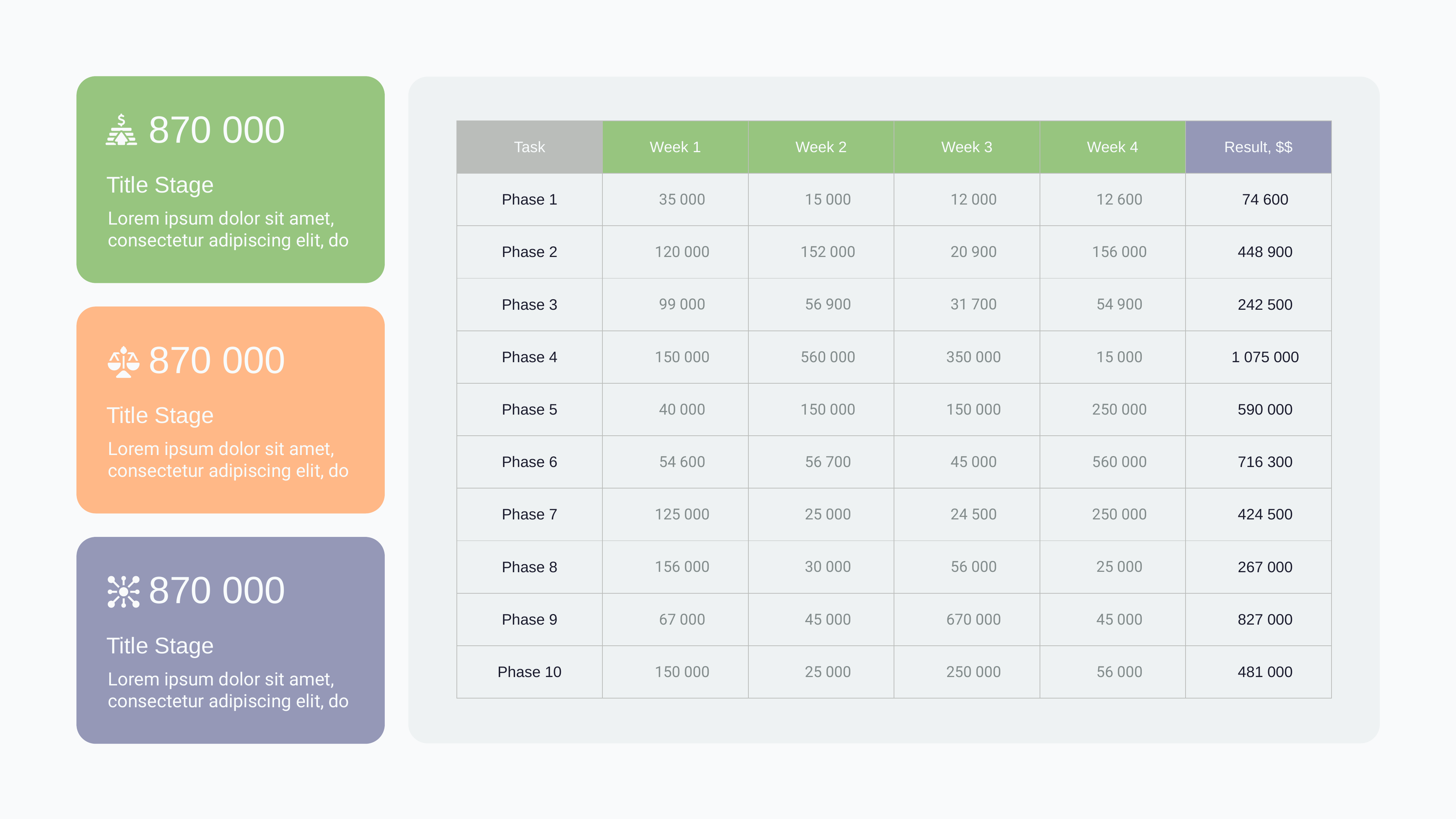

870 000

| Task | Week 1 | Week 2 | Week 3 | Week 4 | Result, $$ |
| --- | --- | --- | --- | --- | --- |
| Phase 1 | 35 000 | 15 000 | 12 000 | 12 600 | 74 600 |
| Phase 2 | 120 000 | 152 000 | 20 900 | 156 000 | 448 900 |
| Phase 3 | 99 000 | 56 900 | 31 700 | 54 900 | 242 500 |
| Phase 4 | 150 000 | 560 000 | 350 000 | 15 000 | 1 075 000 |
| Phase 5 | 40 000 | 150 000 | 150 000 | 250 000 | 590 000 |
| Phase 6 | 54 600 | 56 700 | 45 000 | 560 000 | 716 300 |
| Phase 7 | 125 000 | 25 000 | 24 500 | 250 000 | 424 500 |
| Phase 8 | 156 000 | 30 000 | 56 000 | 25 000 | 267 000 |
| Phase 9 | 67 000 | 45 000 | 670 000 | 45 000 | 827 000 |
| Phase 10 | 150 000 | 25 000 | 250 000 | 56 000 | 481 000 |
Title Stage
Lorem ipsum dolor sit amet, consectetur adipiscing elit, do

870 000

Title Stage
Lorem ipsum dolor sit amet, consectetur adipiscing elit, do

870 000

Title Stage
Lorem ipsum dolor sit amet, consectetur adipiscing elit, do